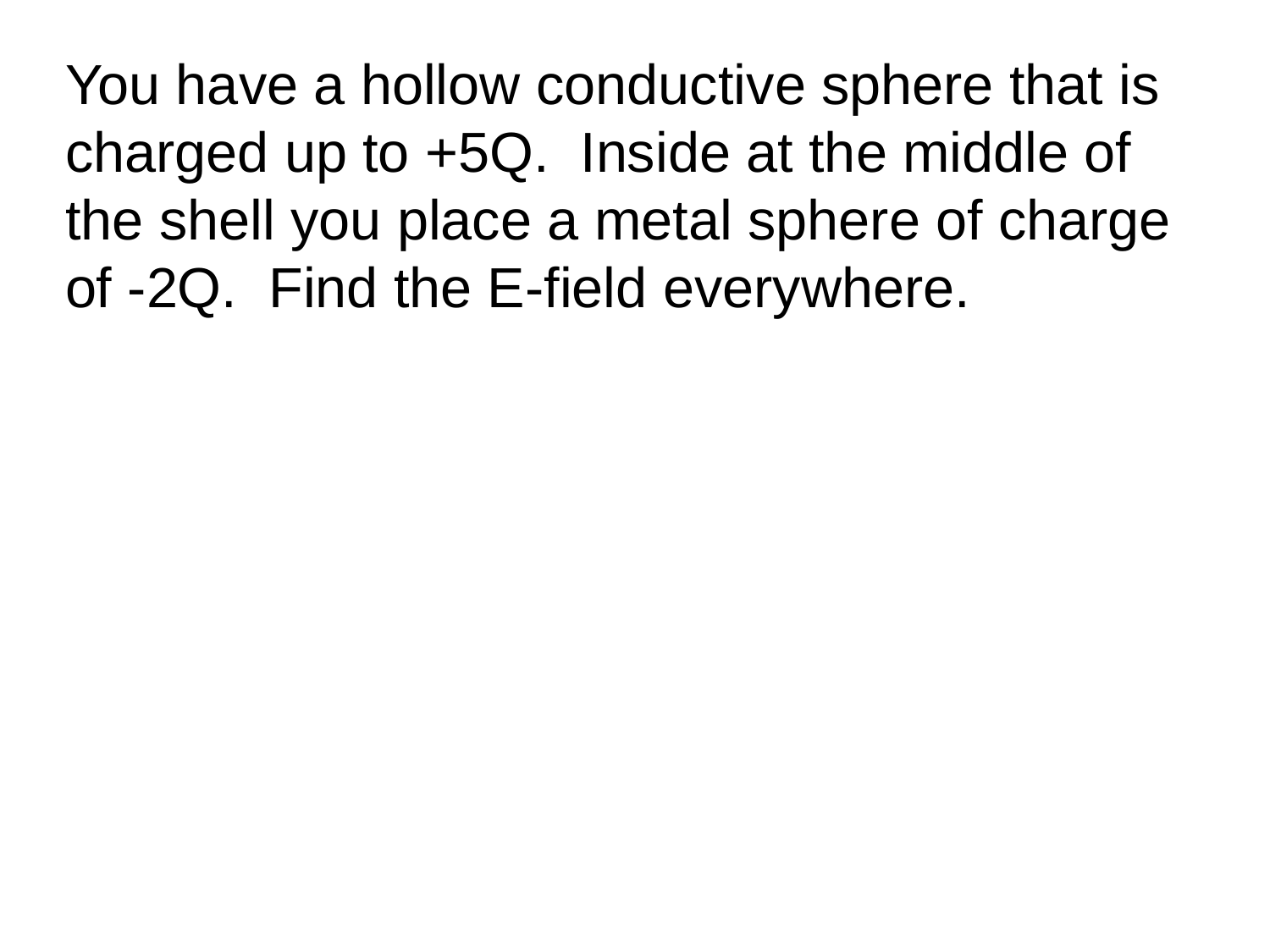

You have a hollow conductive sphere that is charged up to +5Q.  Inside at the middle of the shell you place a metal sphere of charge of -2Q.  Find the E-field everywhere.